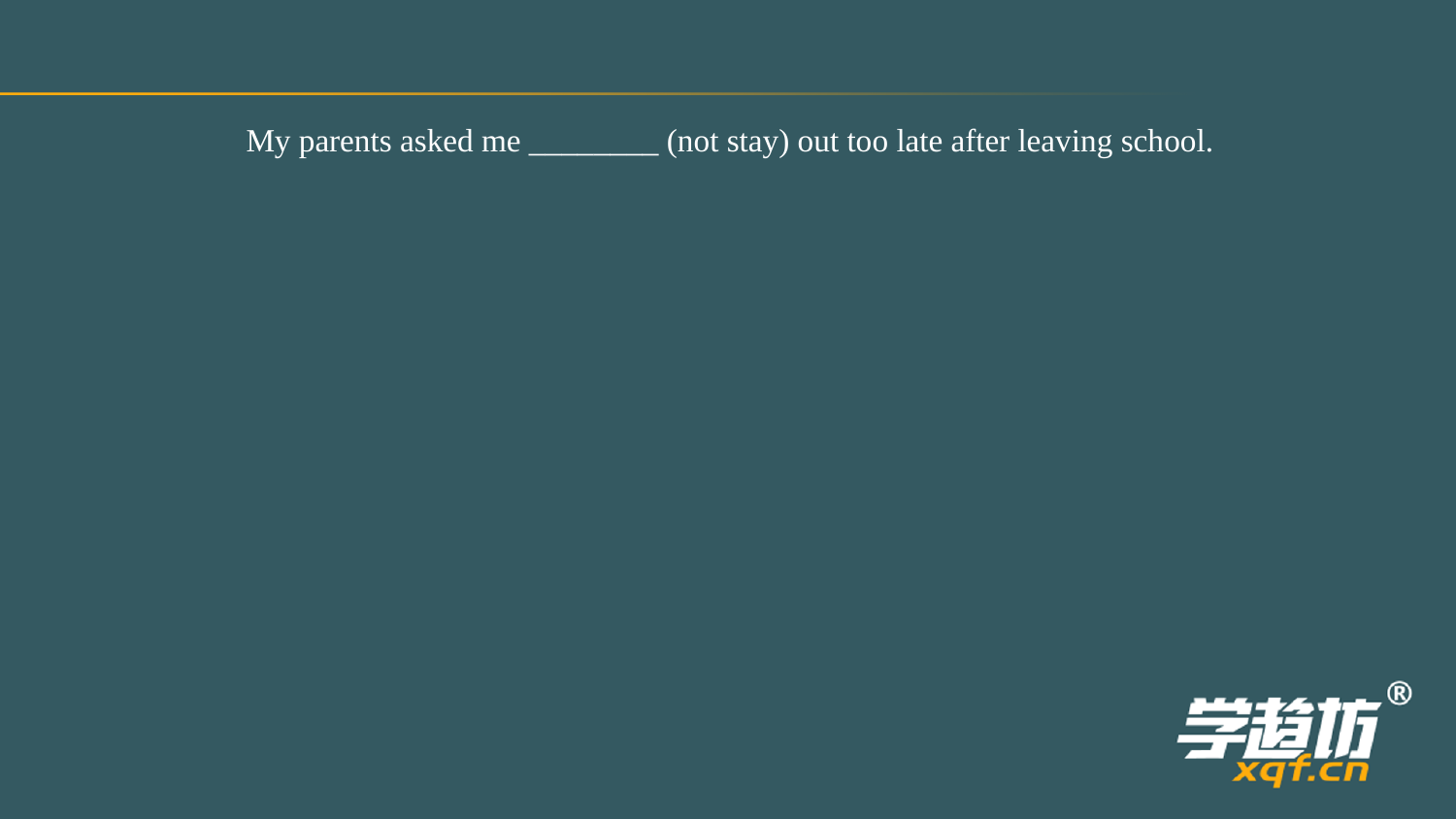

My parents asked me ________ (not stay) out too late after leaving school.